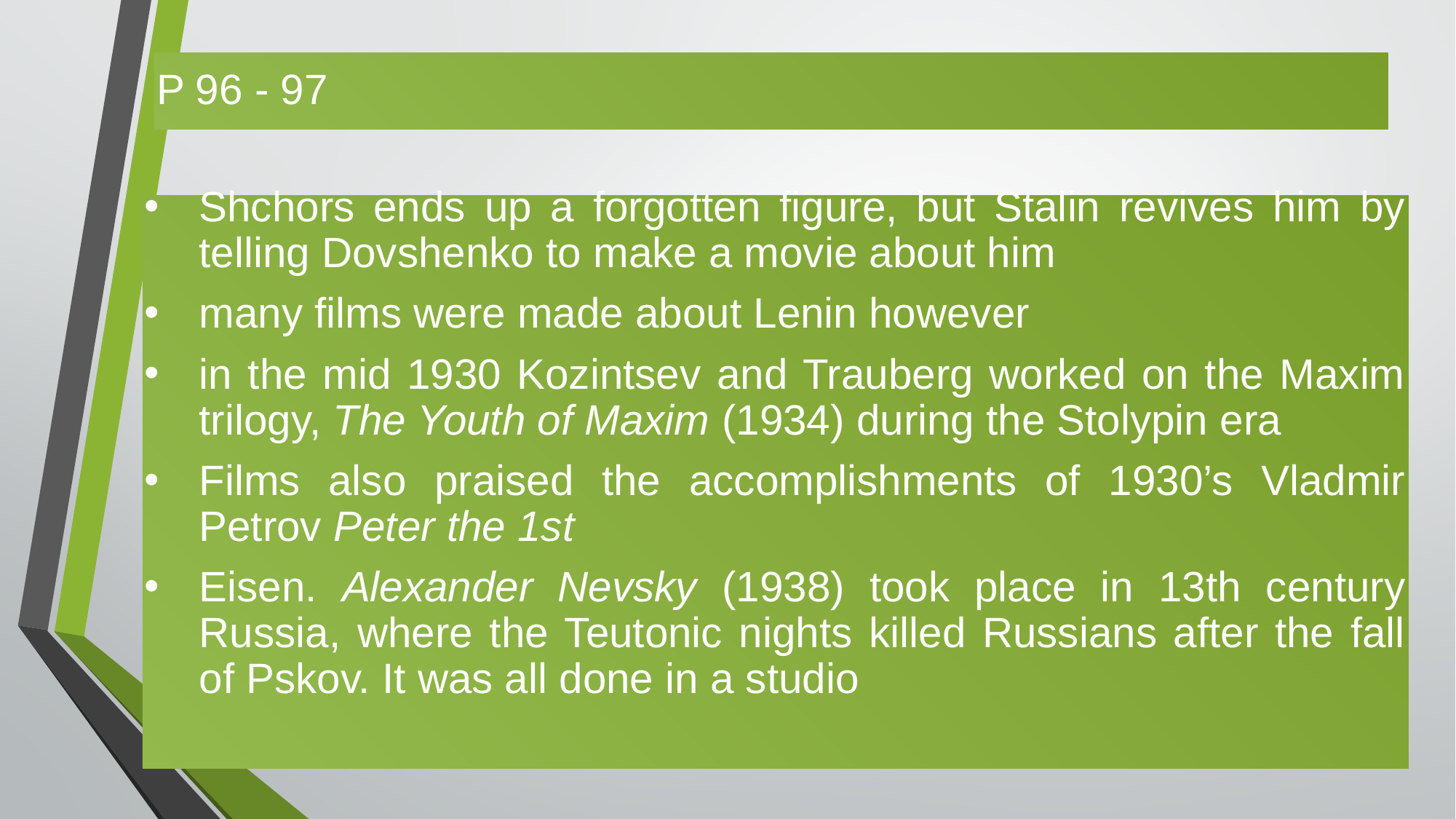

P 96 - 97
Shchors ends up a forgotten figure, but Stalin revives him by telling Dovshenko to make a movie about him
many films were made about Lenin however
in the mid 1930 Kozintsev and Trauberg worked on the Maxim trilogy, The Youth of Maxim (1934) during the Stolypin era
Films also praised the accomplishments of 1930’s Vladmir Petrov Peter the 1st
Eisen. Alexander Nevsky (1938) took place in 13th century Russia, where the Teutonic nights killed Russians after the fall of Pskov. It was all done in a studio